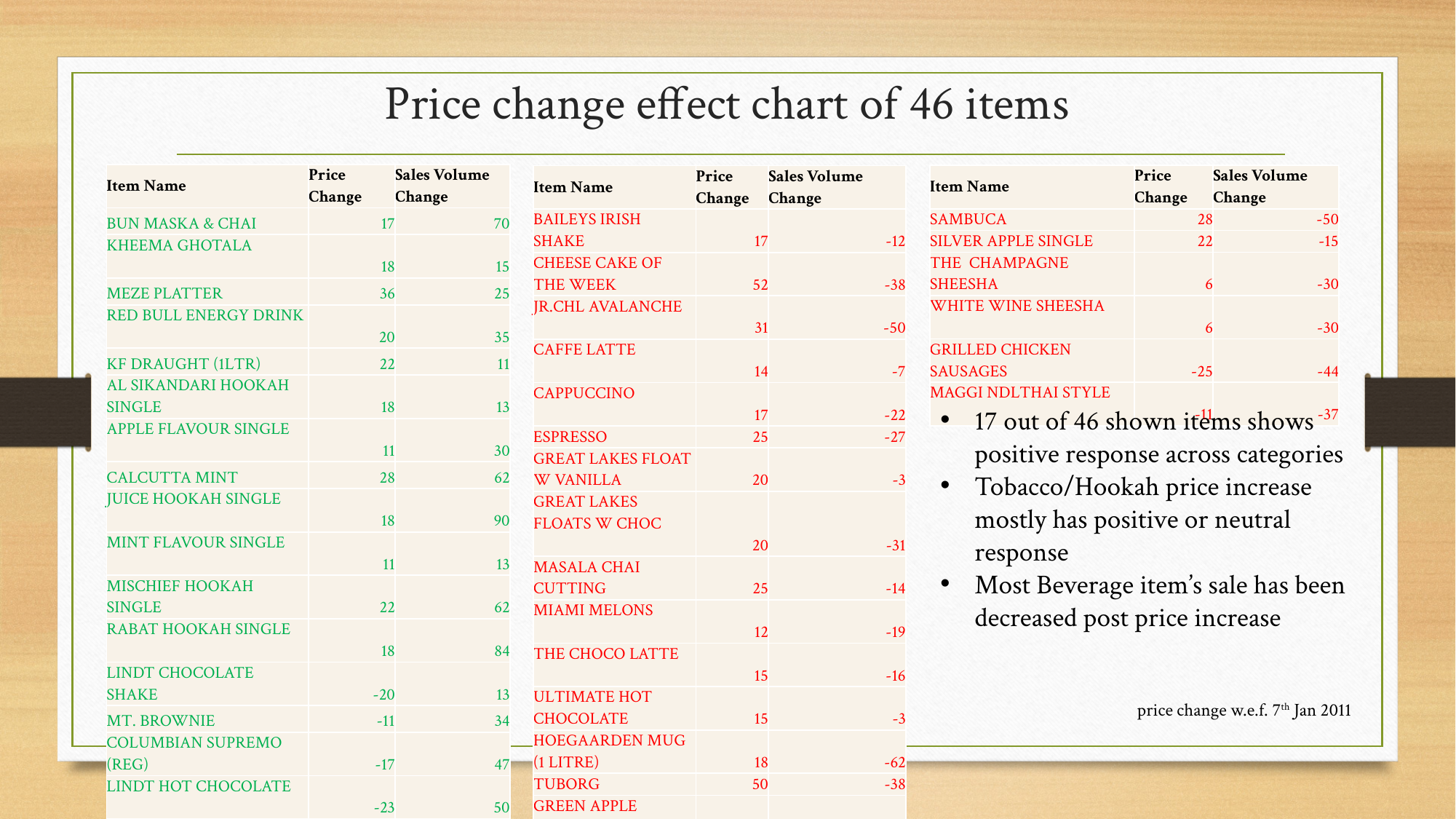

Price change effect chart of 46 items
| Item Name | Price Change | Sales Volume Change |
| --- | --- | --- |
| BUN MASKA & CHAI | 17 | 70 |
| KHEEMA GHOTALA | 18 | 15 |
| MEZE PLATTER | 36 | 25 |
| RED BULL ENERGY DRINK | 20 | 35 |
| KF DRAUGHT (1LTR) | 22 | 11 |
| AL SIKANDARI HOOKAH SINGLE | 18 | 13 |
| APPLE FLAVOUR SINGLE | 11 | 30 |
| CALCUTTA MINT | 28 | 62 |
| JUICE HOOKAH SINGLE | 18 | 90 |
| MINT FLAVOUR SINGLE | 11 | 13 |
| MISCHIEF HOOKAH SINGLE | 22 | 62 |
| RABAT HOOKAH SINGLE | 18 | 84 |
| LINDT CHOCOLATE SHAKE | -20 | 13 |
| MT. BROWNIE | -11 | 34 |
| COLUMBIAN SUPREMO (REG) | -17 | 47 |
| LINDT HOT CHOCOLATE | -23 | 50 |
| COLUMBIAN SUPREMO (AULAIT) | -15 | 27 |
| Item Name | Price Change | Sales Volume Change |
| --- | --- | --- |
| SAMBUCA | 28 | -50 |
| SILVER APPLE SINGLE | 22 | -15 |
| THE CHAMPAGNE SHEESHA | 6 | -30 |
| WHITE WINE SHEESHA | 6 | -30 |
| GRILLED CHICKEN SAUSAGES | -25 | -44 |
| MAGGI NDLTHAI STYLE | -11 | -37 |
| Item Name | Price Change | Sales Volume Change |
| --- | --- | --- |
| BAILEYS IRISH SHAKE | 17 | -12 |
| CHEESE CAKE OF THE WEEK | 52 | -38 |
| JR.CHL AVALANCHE | 31 | -50 |
| CAFFE LATTE | 14 | -7 |
| CAPPUCCINO | 17 | -22 |
| ESPRESSO | 25 | -27 |
| GREAT LAKES FLOAT W VANILLA | 20 | -3 |
| GREAT LAKES FLOATS W CHOC | 20 | -31 |
| MASALA CHAI CUTTING | 25 | -14 |
| MIAMI MELONS | 12 | -19 |
| THE CHOCO LATTE | 15 | -16 |
| ULTIMATE HOT CHOCOLATE | 15 | -3 |
| HOEGAARDEN MUG (1 LITRE) | 18 | -62 |
| TUBORG | 50 | -38 |
| GREEN APPLE FLAVOUR SINGLE | 11 | -20 |
| N R G HOOKAH | 6 | -12 |
| NIRVANA HOOKAH SINGLE | 22 | -7 |

17 out of 46 shown items shows positive response across categories
Tobacco/Hookah price increase mostly has positive or neutral response
Most Beverage item’s sale has been decreased post price increase

price change w.e.f. 7th Jan 2011